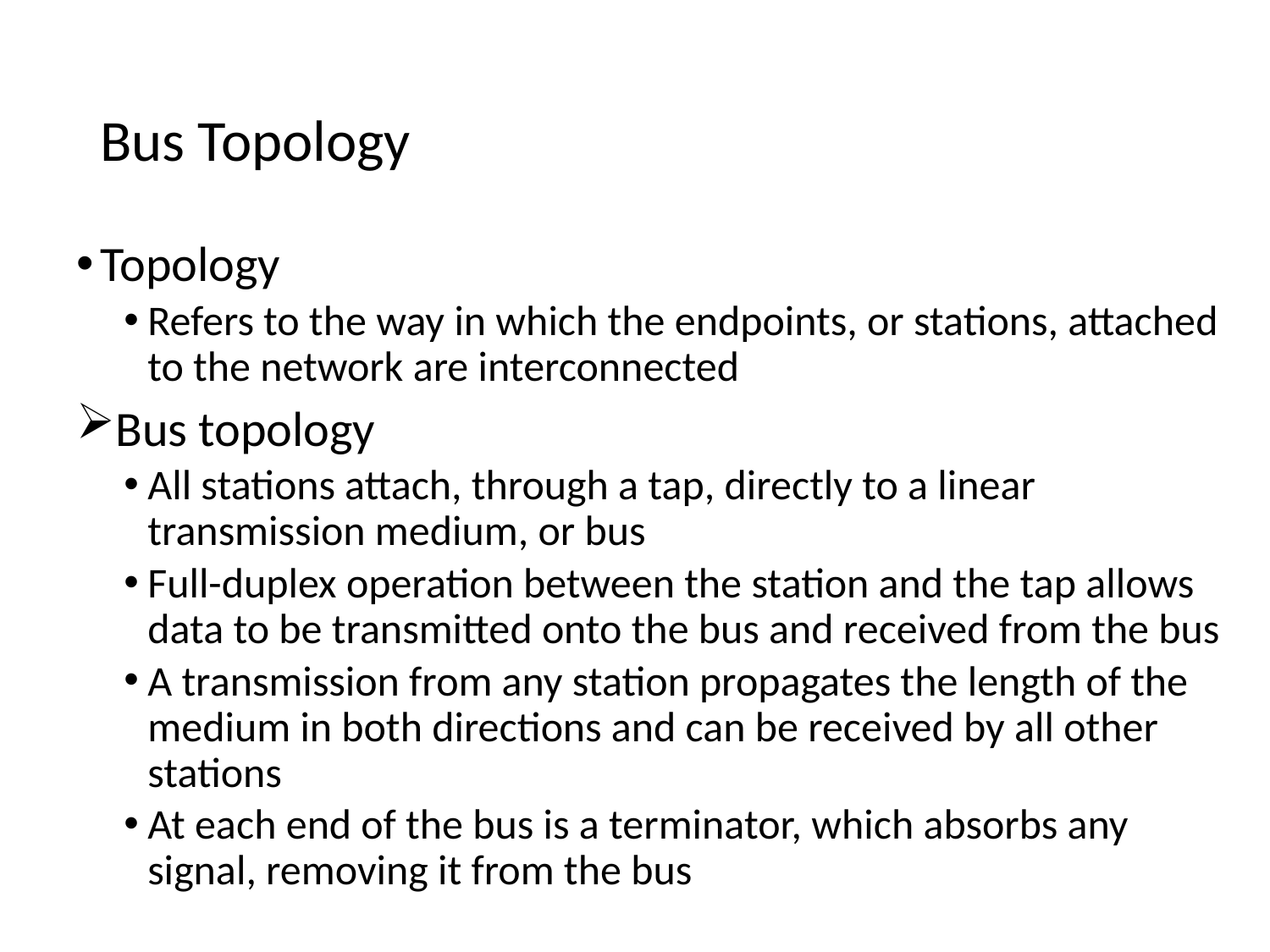

# Bus Topology
Topology
Refers to the way in which the endpoints, or stations, attached to the network are interconnected
Bus topology
All stations attach, through a tap, directly to a linear transmission medium, or bus
Full-duplex operation between the station and the tap allows data to be transmitted onto the bus and received from the bus
A transmission from any station propagates the length of the medium in both directions and can be received by all other stations
At each end of the bus is a terminator, which absorbs any signal, removing it from the bus